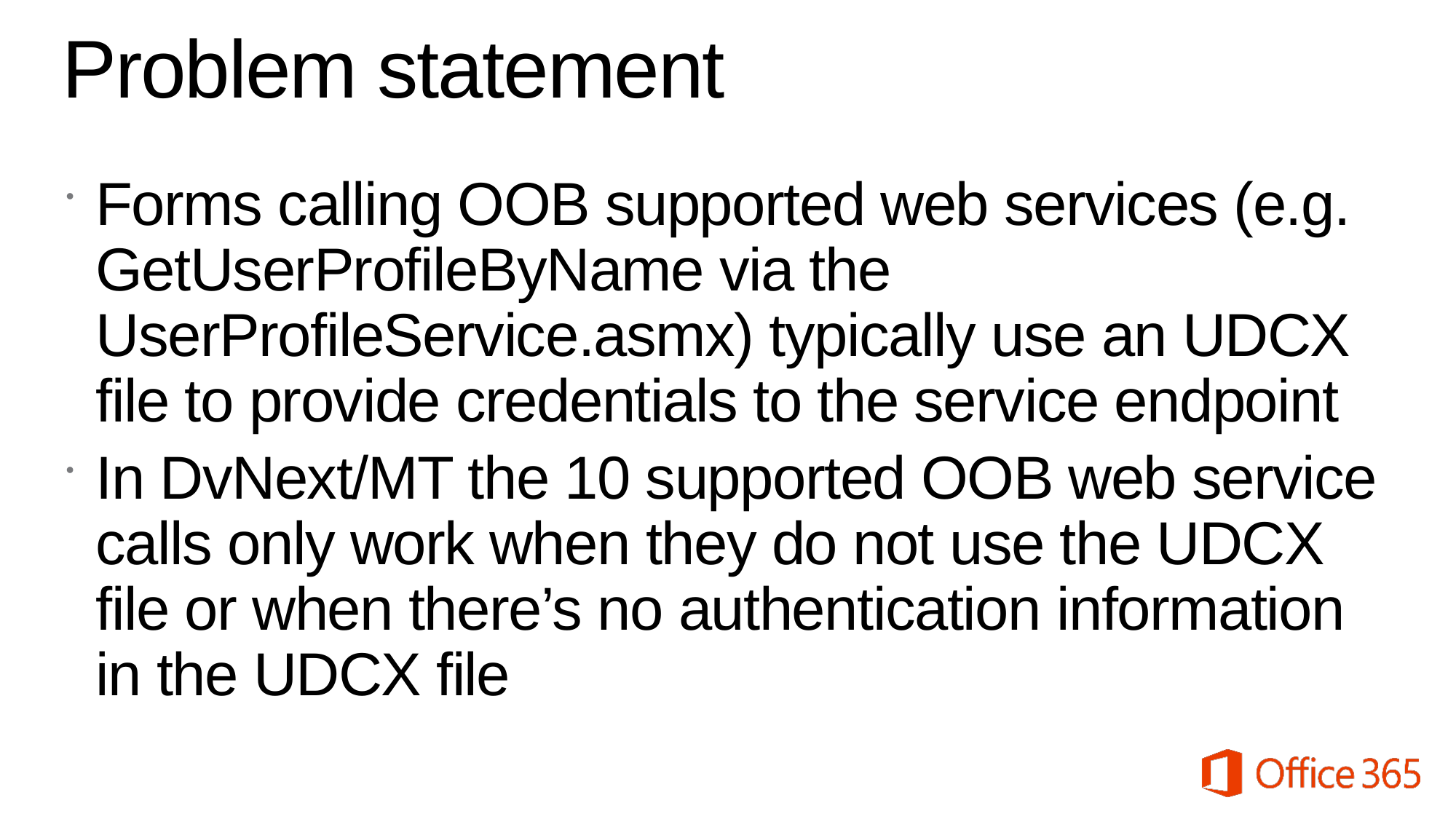

# Problem statement
Forms calling OOB supported web services (e.g. GetUserProfileByName via the UserProfileService.asmx) typically use an UDCX file to provide credentials to the service endpoint
In DvNext/MT the 10 supported OOB web service calls only work when they do not use the UDCX file or when there’s no authentication information in the UDCX file